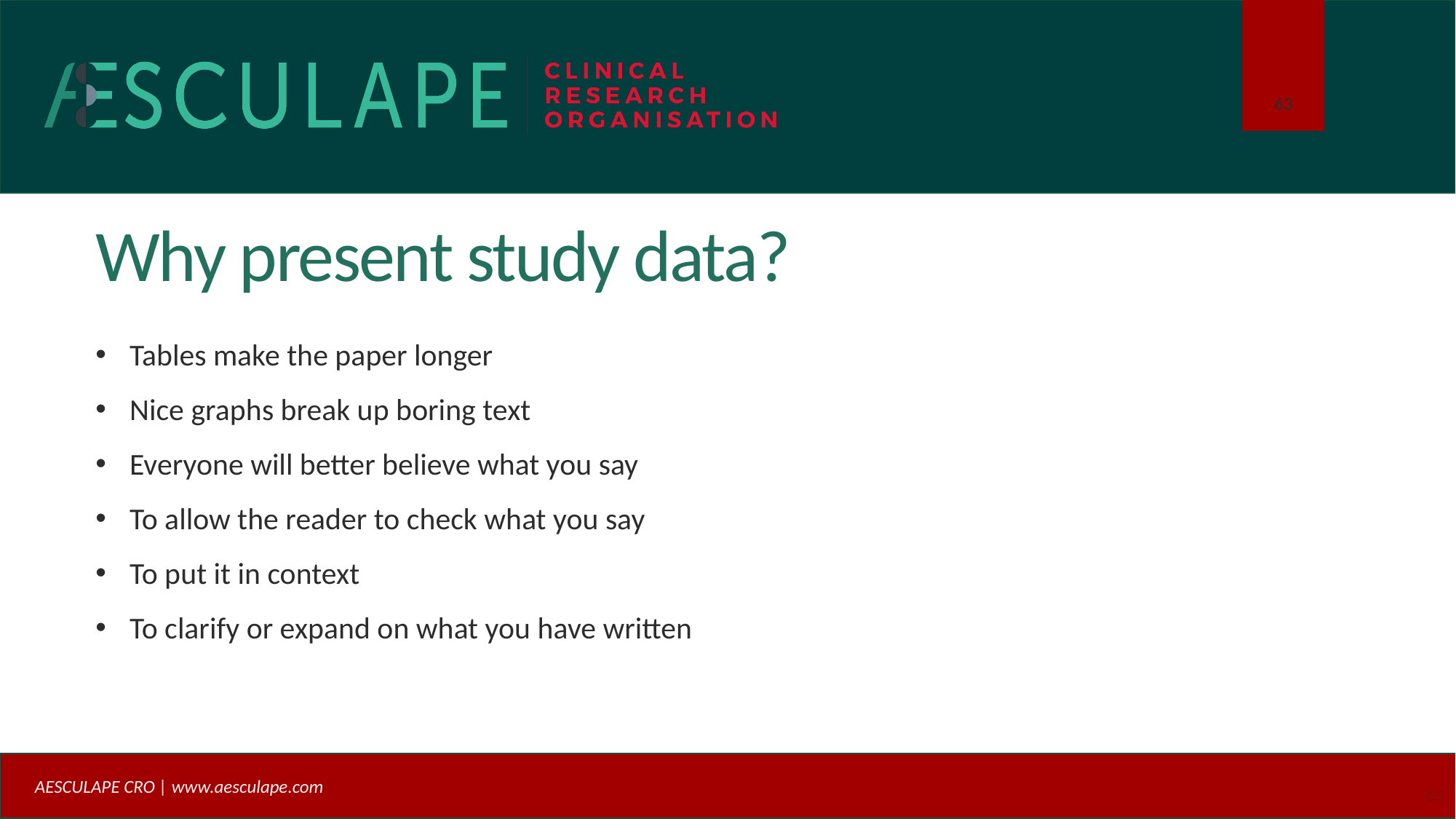

# Why present study data?
Tables make the paper longer
Nice graphs break up boring text
Everyone will better believe what you say
To allow the reader to check what you say
To put it in context
To clarify or expand on what you have written
63